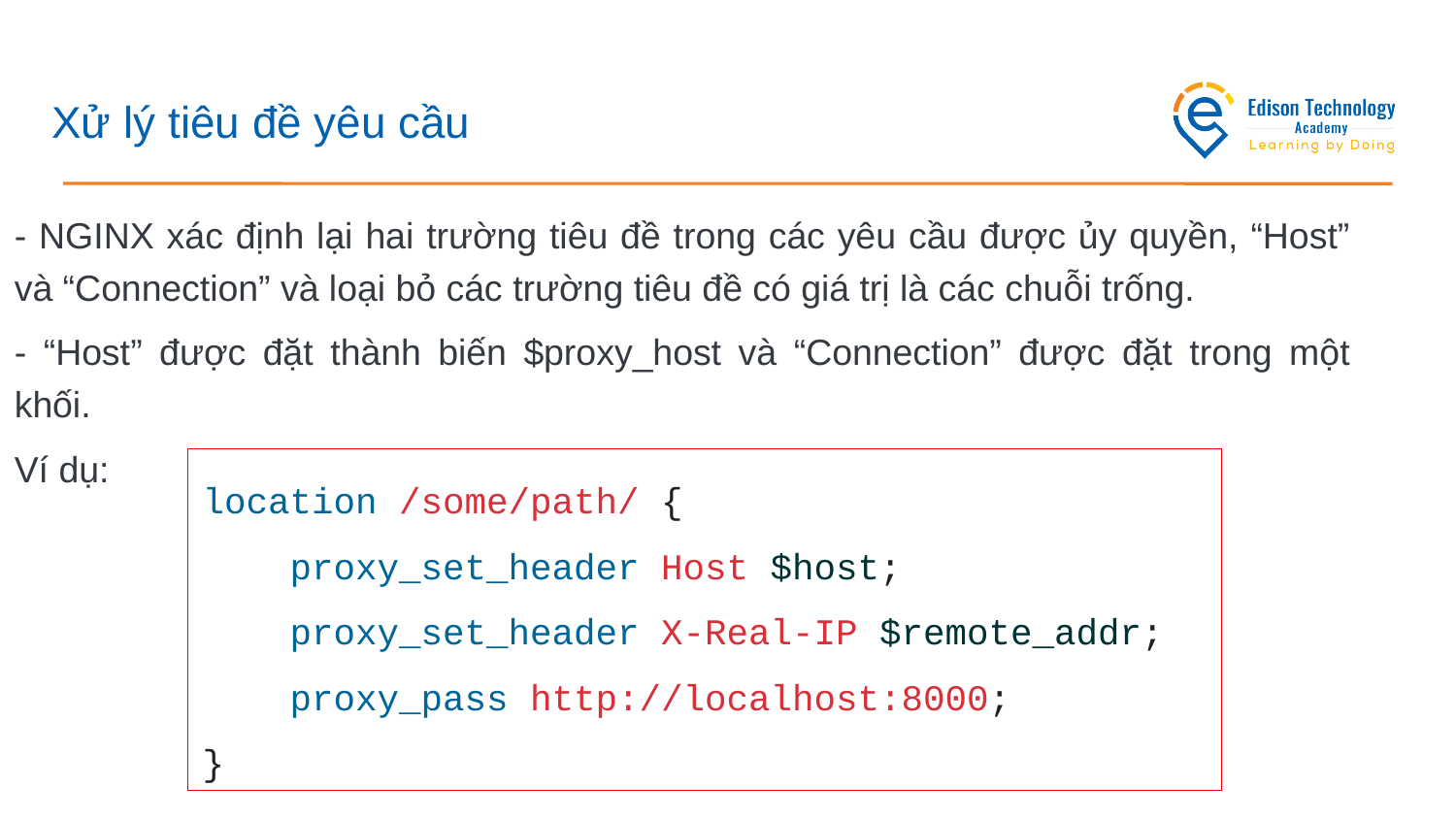

# Xử lý tiêu đề yêu cầu
- NGINX xác định lại hai trường tiêu đề trong các yêu cầu được ủy quyền, “Host” và “Connection” và loại bỏ các trường tiêu đề có giá trị là các chuỗi trống.
- “Host” được đặt thành biến $proxy_host và “Connection” được đặt trong một khối.
Ví dụ:
location /some/path/ {
    proxy_set_header Host $host;
    proxy_set_header X-Real-IP $remote_addr;
    proxy_pass http://localhost:8000;
}